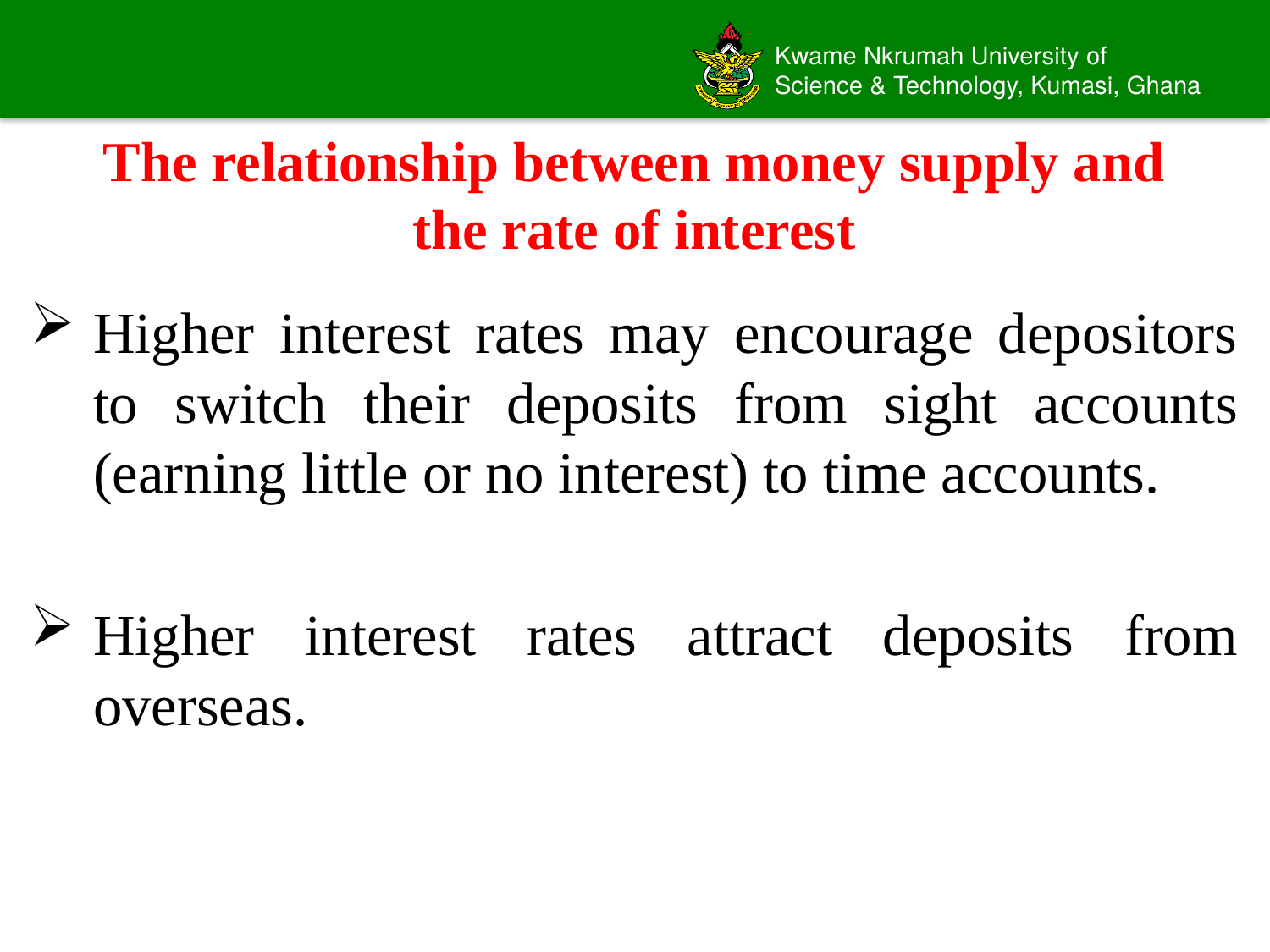

# The relationship between money supply and the rate of interest
Higher interest rates may encourage depositors to switch their deposits from sight accounts (earning little or no interest) to time accounts.

Higher interest rates attract deposits from overseas.